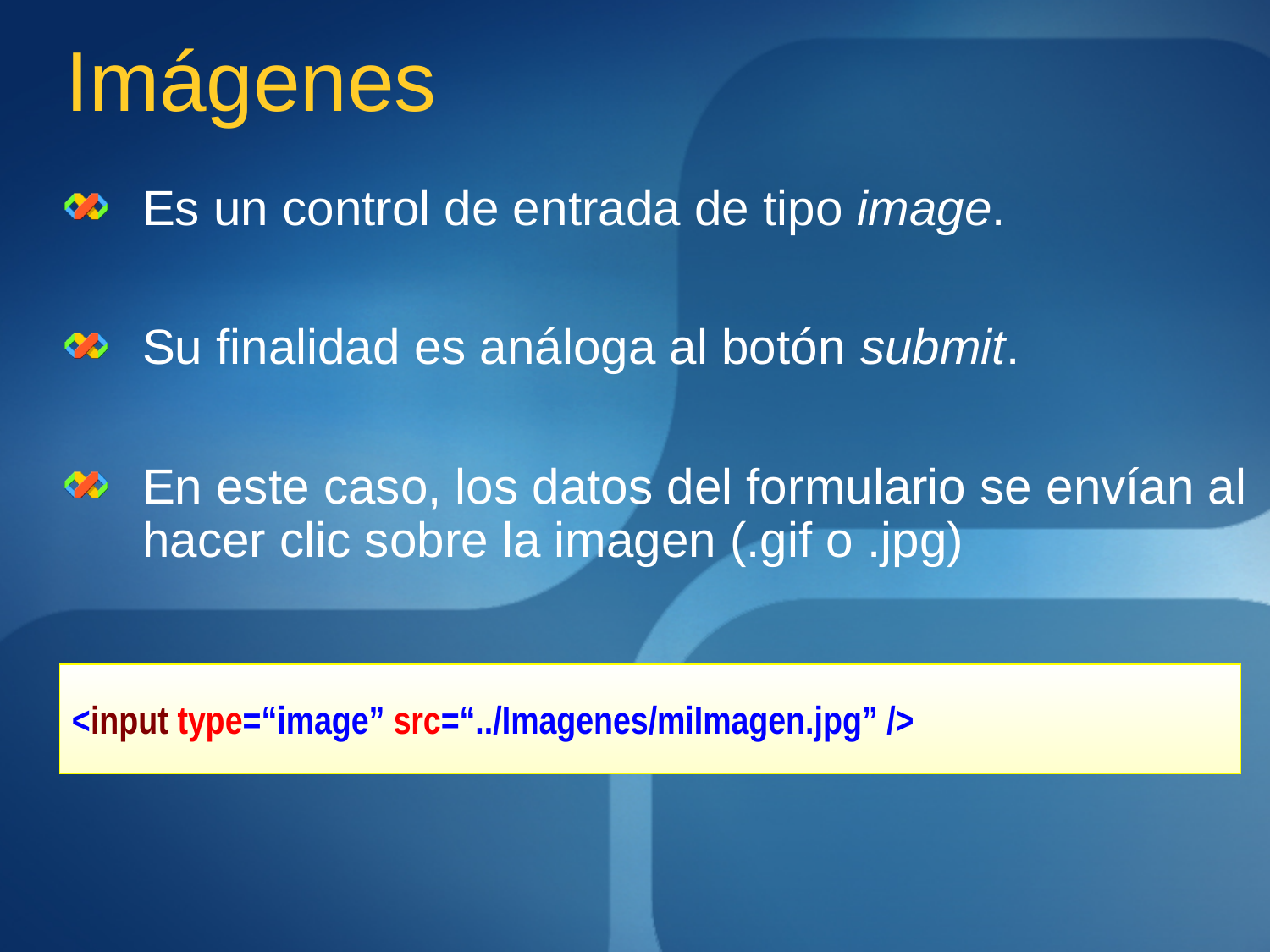

# Imágenes
Es un control de entrada de tipo image.

Su finalidad es análoga al botón submit.

En este caso, los datos del formulario se envían al hacer clic sobre la imagen (.gif o .jpg)

<input type=“image” src=“../Imagenes/miImagen.jpg” />